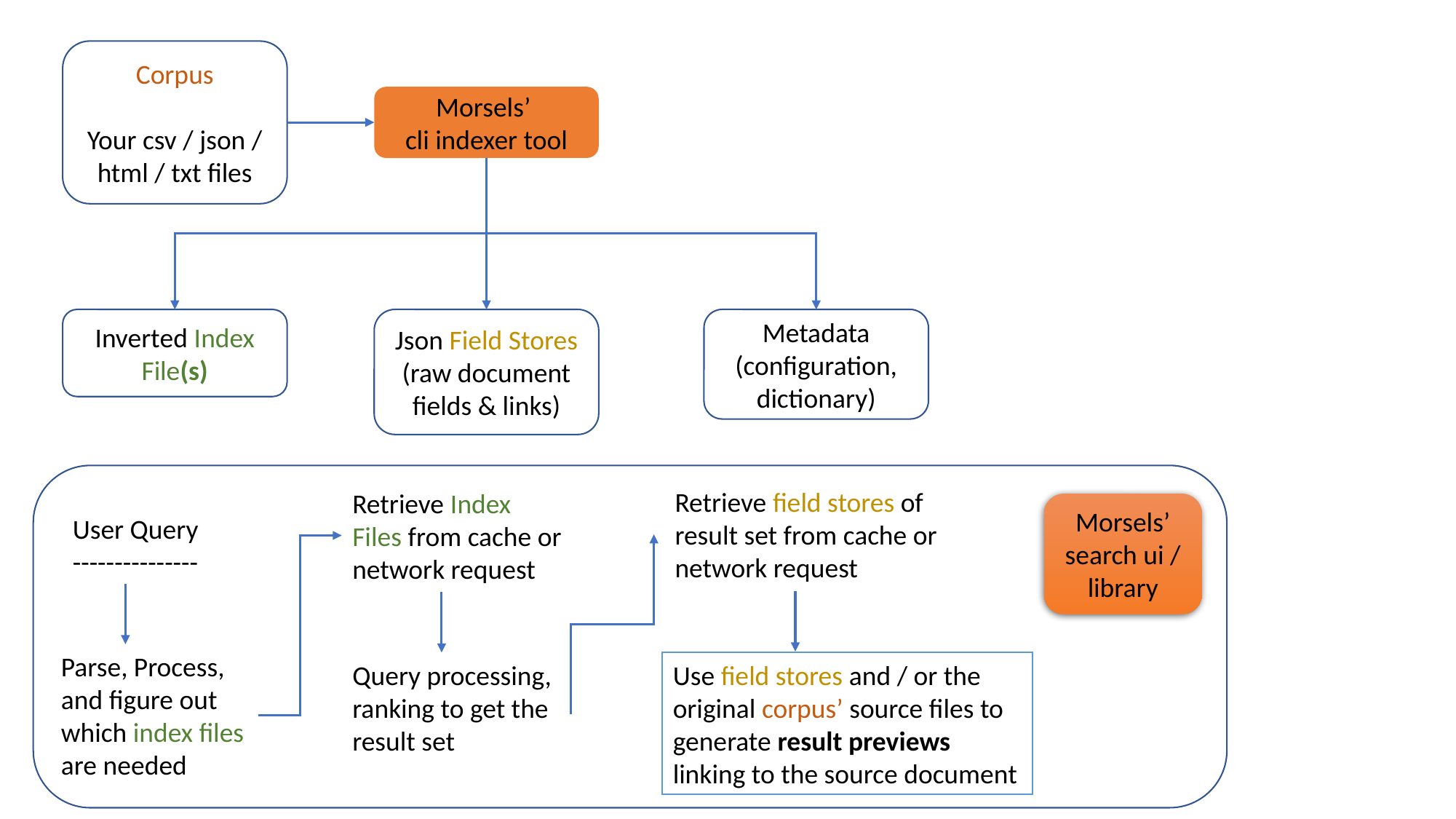

Corpus

Your csv / json / html / txt files
Morsels’
cli indexer tool
Inverted Index
File(s)
Json Field Stores
(raw document fields & links)
Metadata
(configuration, dictionary)

Retrieve field stores of result set from cache or network request
Retrieve Index
Files from cache or network request
Morsels’ search ui / library
User Query
---------------
Parse, Process, and figure out which index files are needed
Use field stores and / or the original corpus’ source files to generate result previews linking to the source document
Query processing, ranking to get the result set